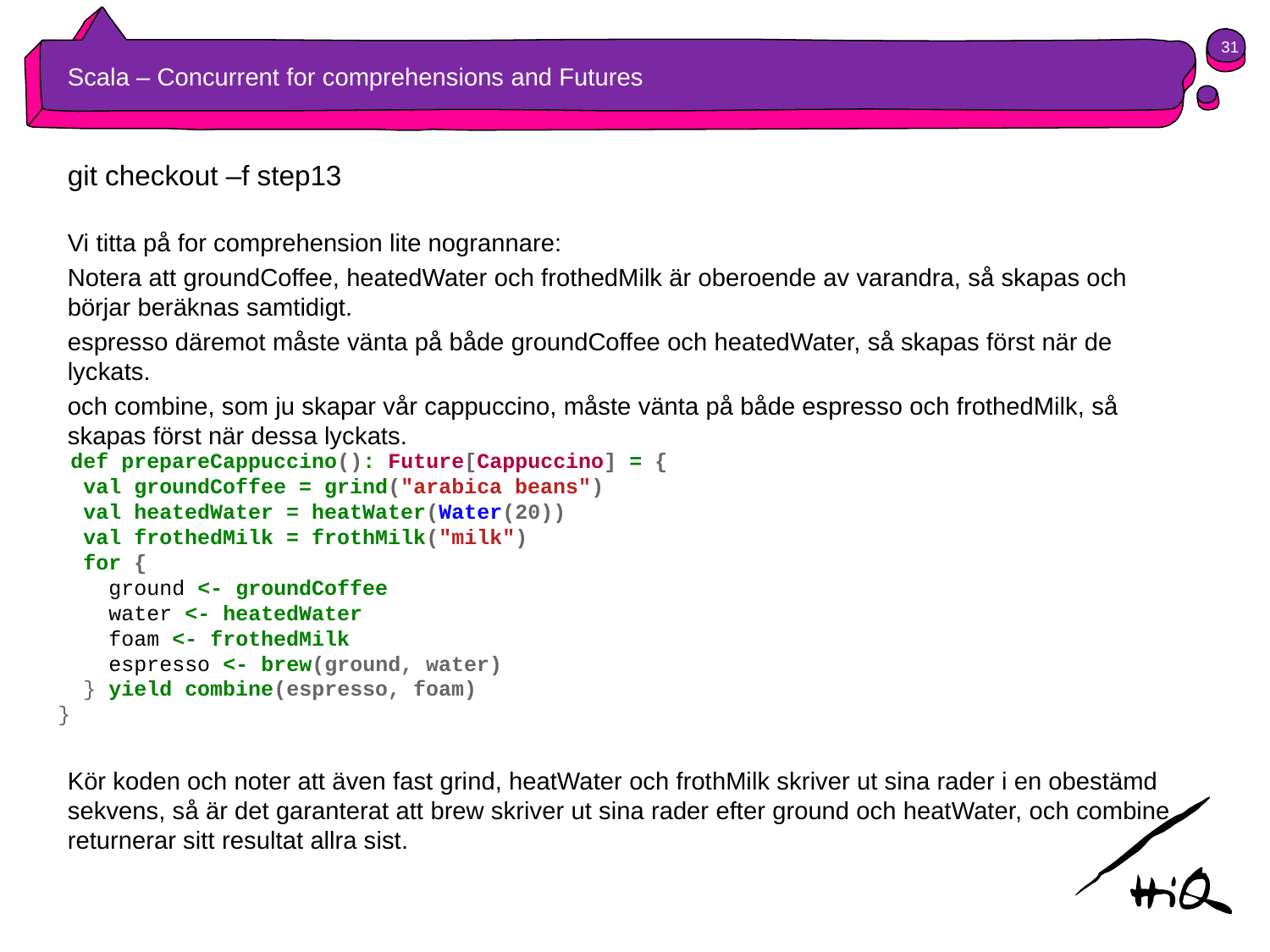

31
# Scala – Concurrent for comprehensions and Futures
git checkout –f step13

Vi titta på for comprehension lite nogrannare:
Notera att groundCoffee, heatedWater och frothedMilk är oberoende av varandra, så skapas och börjar beräknas samtidigt.
espresso däremot måste vänta på både groundCoffee och heatedWater, så skapas först när de lyckats.
och combine, som ju skapar vår cappuccino, måste vänta på både espresso och frothedMilk, så skapas först när dessa lyckats.

Kör koden och noter att även fast grind, heatWater och frothMilk skriver ut sina rader i en obestämd sekvens, så är det garanterat att brew skriver ut sina rader efter ground och heatWater, och combine returnerar sitt resultat allra sist.

   def prepareCappuccino(): Future[Cappuccino] = {
    val groundCoffee = grind("arabica beans")
    val heatedWater = heatWater(Water(20))
    val frothedMilk = frothMilk("milk")
    for {
      ground <- groundCoffee
      water <- heatedWater
      foam <- frothedMilk
      espresso <- brew(ground, water)
    } yield combine(espresso, foam)
  }